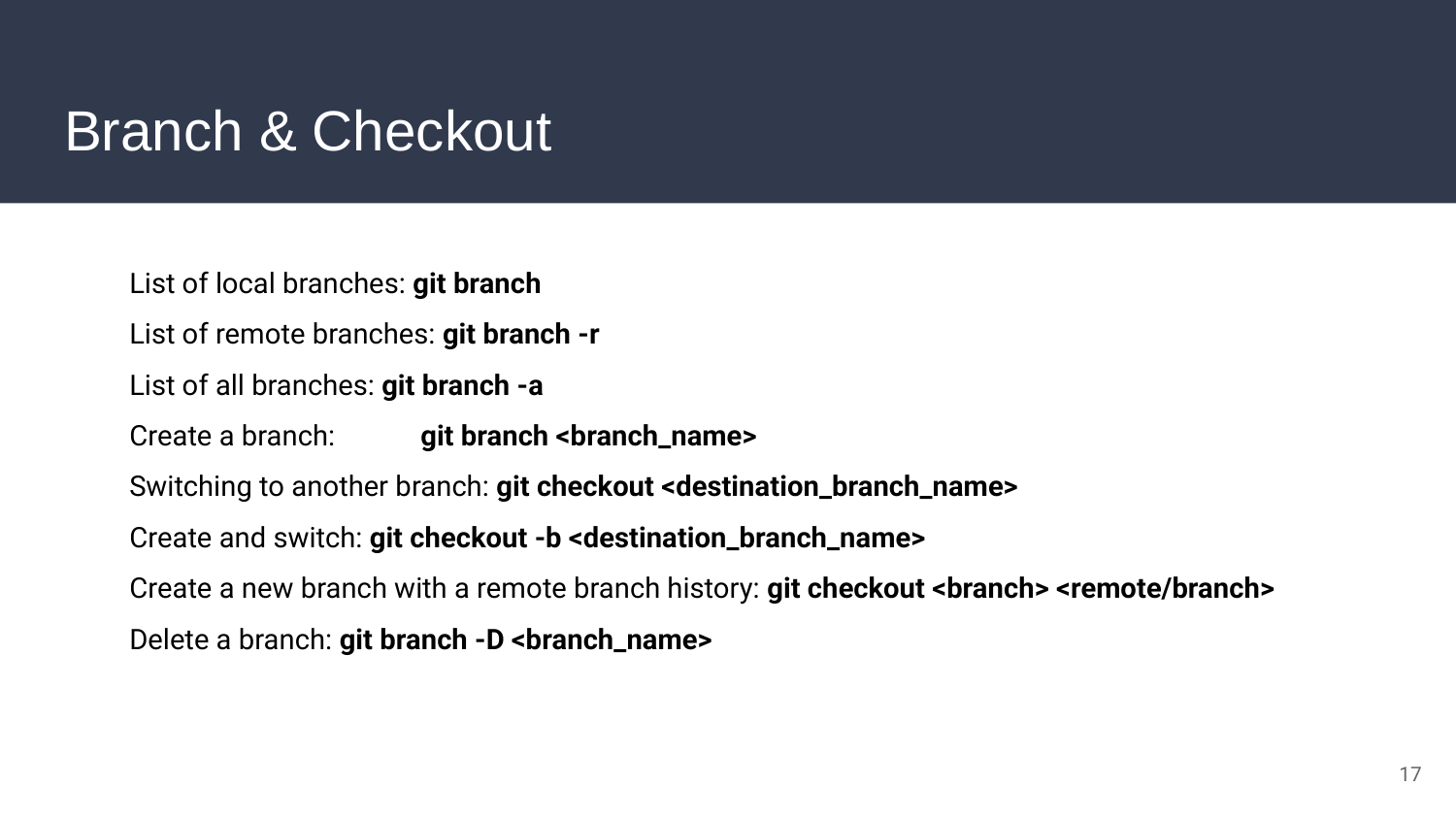

# Branch & Checkout
List of local branches: git branch
List of remote branches: git branch -r
List of all branches: git branch -a
Create a branch:	git branch <branch_name>
Switching to another branch: git checkout <destination_branch_name>
Create and switch: git checkout -b <destination_branch_name>
Create a new branch with a remote branch history: git checkout <branch> <remote/branch>
Delete a branch: git branch -D <branch_name>
17